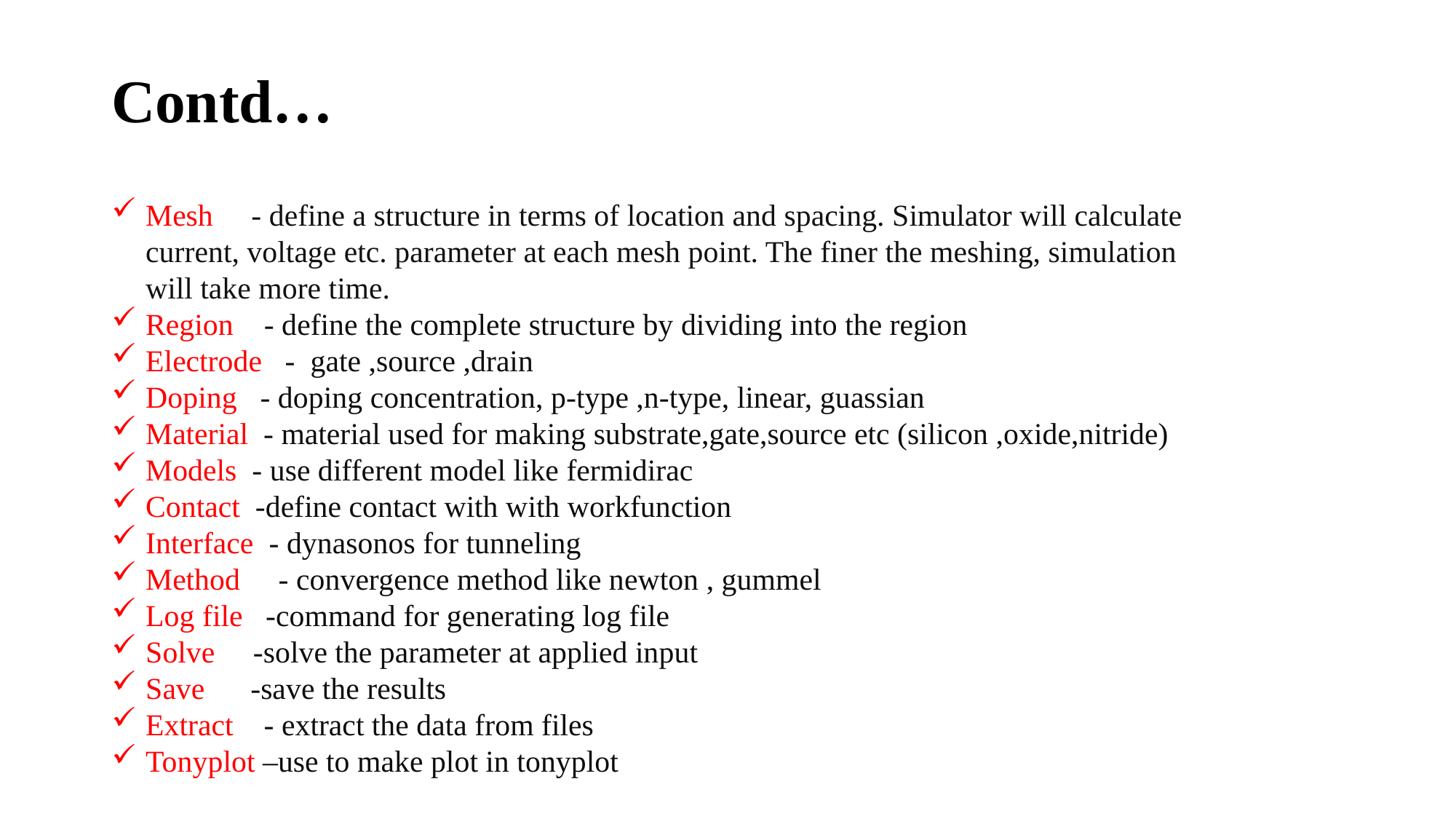

Contd…
Mesh     - define a structure in terms of location and spacing. Simulator will calculate current, voltage etc. parameter at each mesh point. The finer the meshing, simulation will take more time.
Region    - define the complete structure by dividing into the region
Electrode   -  gate ,source ,drain
Doping   - doping concentration, p-type ,n-type, linear, guassian
Material  - material used for making substrate,gate,source etc (silicon ,oxide,nitride)
Models  - use different model like fermidirac
Contact  -define contact with with workfunction
Interface  - dynasonos for tunneling
Method     - convergence method like newton , gummel
Log file   -command for generating log file
Solve     -solve the parameter at applied input
Save      -save the results
Extract    - extract the data from files
Tonyplot –use to make plot in tonyplot